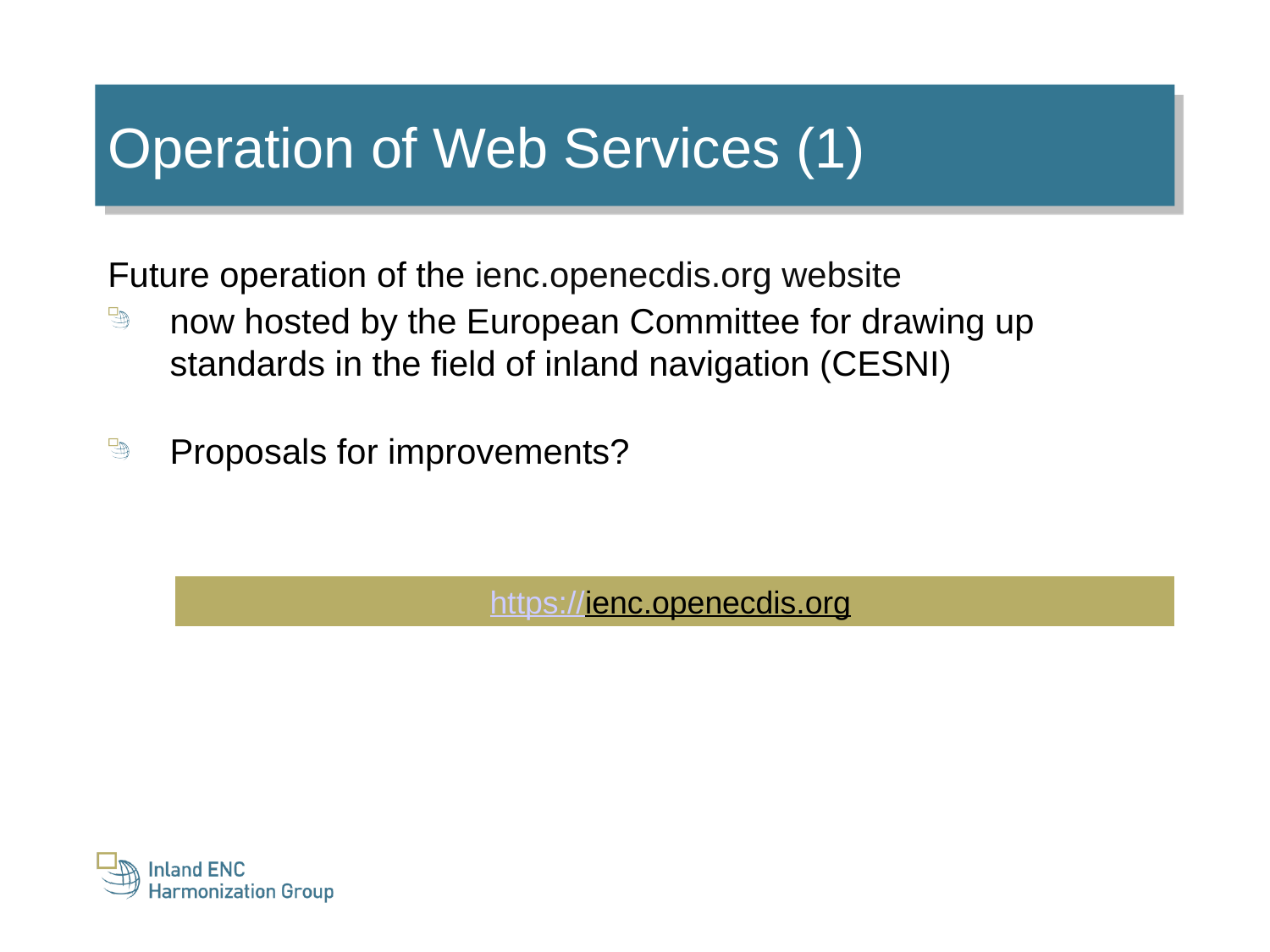

Operation of Web Services (1)
Future operation of the ienc.openecdis.org website
now hosted by the European Committee for drawing up standards in the field of inland navigation (CESNI)
Proposals for improvements?

https://ienc.openecdis.org